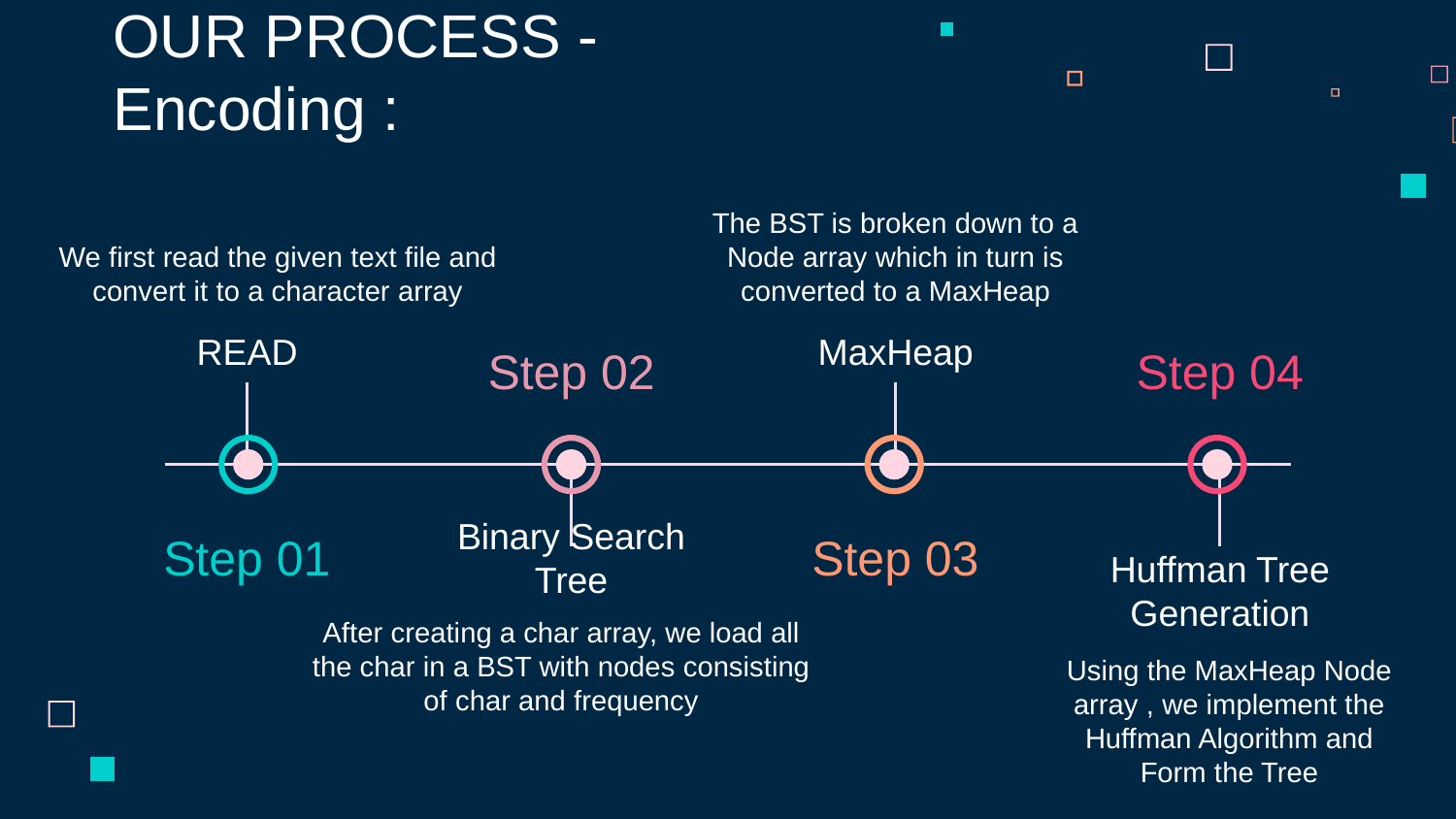

# OUR PROCESS - Encoding :
We first read the given text file and convert it to a character array
The BST is broken down to a Node array which in turn is converted to a MaxHeap
READ
MaxHeap
Step 02
Step 04

Step 01
Step 03
Binary Search Tree

Huffman Tree Generation
After creating a char array, we load all the char in a BST with nodes consisting of char and frequency
Using the MaxHeap Node array , we implement the Huffman Algorithm and Form the Tree